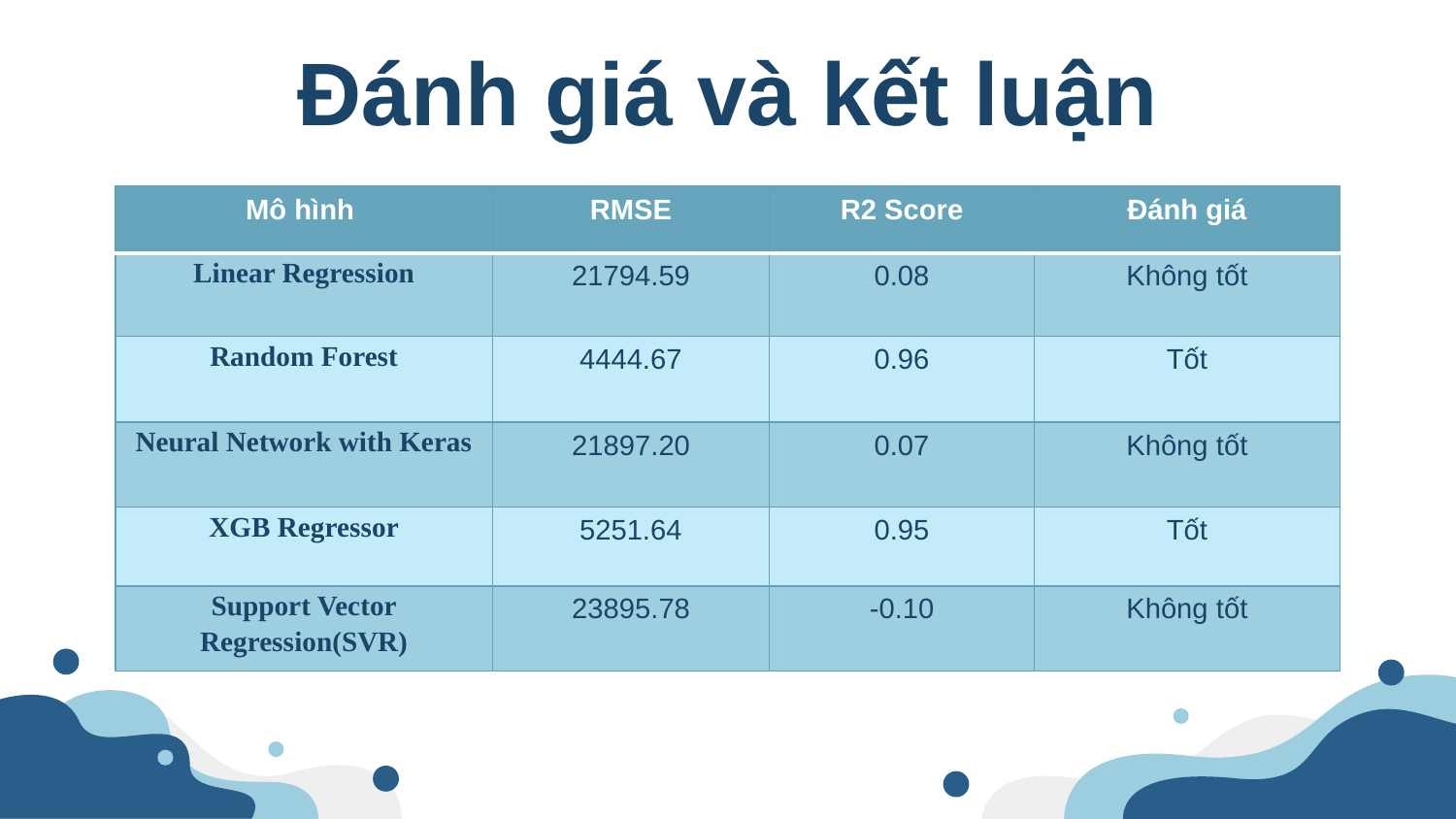

Đánh giá và kết luận
| Mô hình | RMSE | R2 Score | Đánh giá |
| --- | --- | --- | --- |
| Linear Regression | 21794.59 | 0.08 | Không tốt |
| Random Forest | 4444.67 | 0.96 | Tốt |
| Neural Network with Keras | 21897.20 | 0.07 | Không tốt |
| XGB Regressor | 5251.64 | 0.95 | Tốt |
| Support Vector Regression(SVR) | 23895.78 | -0.10 | Không tốt |